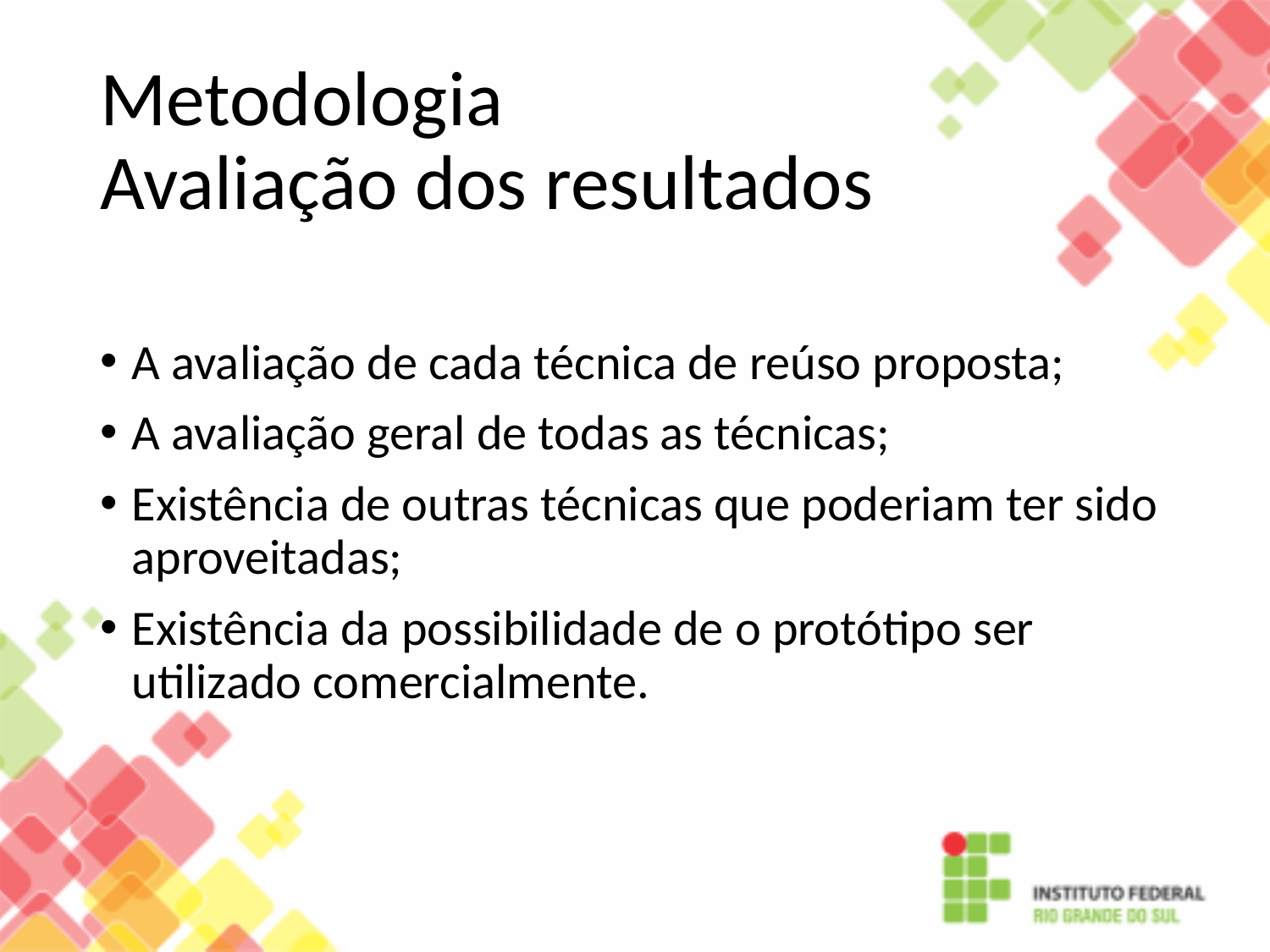

# Metodologia Avaliação dos resultados

A avaliação de cada técnica de reúso proposta;
A avaliação geral de todas as técnicas;
Existência de outras técnicas que poderiam ter sido aproveitadas;
Existência da possibilidade de o protótipo ser utilizado comercialmente.